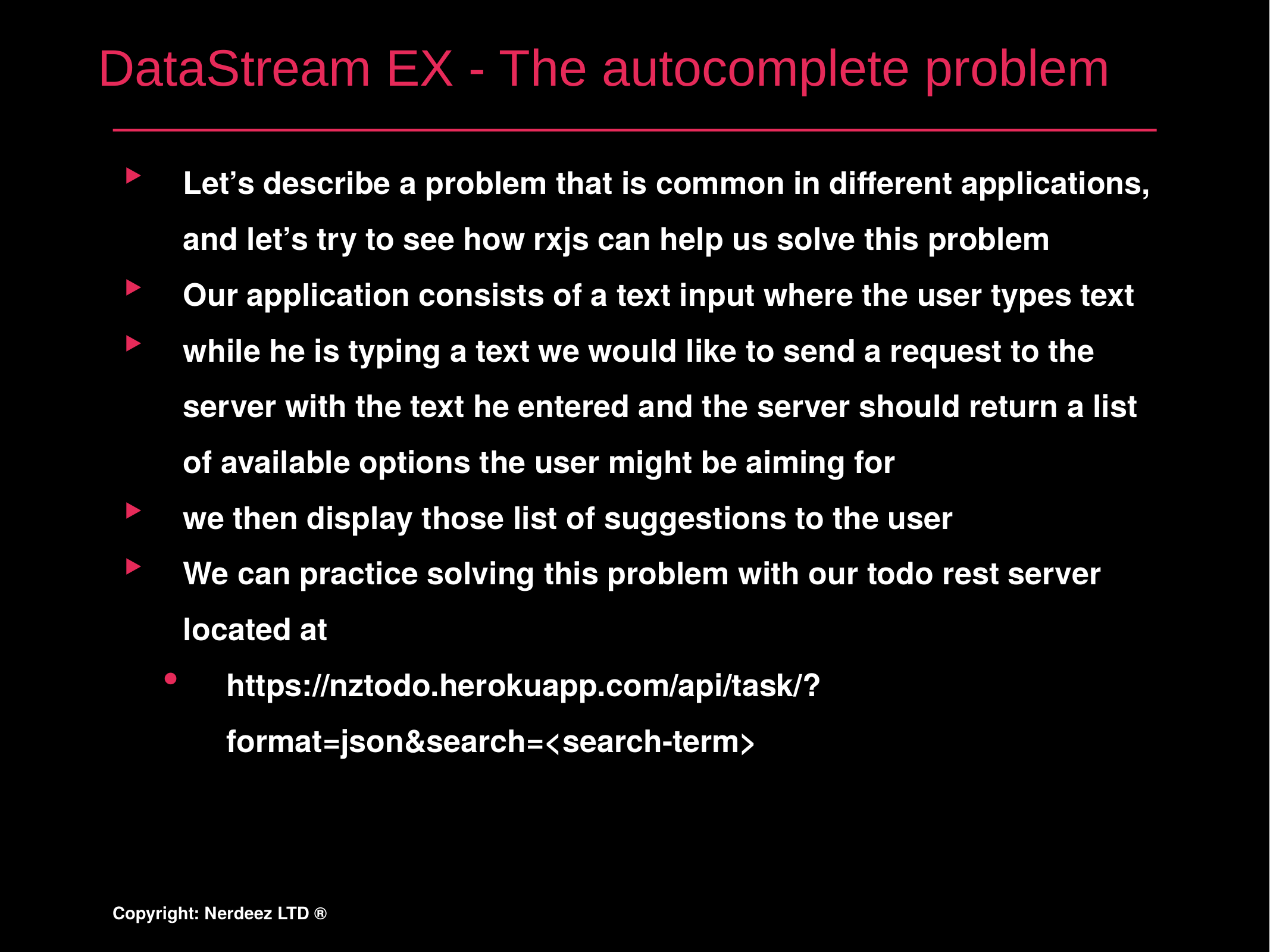

# DataStream EX - The autocomplete problem

Let’s describe a problem that is common in different applications, and let’s try to see how rxjs can help us solve this problem
Our application consists of a text input where the user types text
while he is typing a text we would like to send a request to the server with the text he entered and the server should return a list of available options the user might be aiming for
we then display those list of suggestions to the user
We can practice solving this problem with our todo rest server located at
https://nztodo.herokuapp.com/api/task/?format=json&search=<search-term>

Copyright: Nerdeez LTD ®